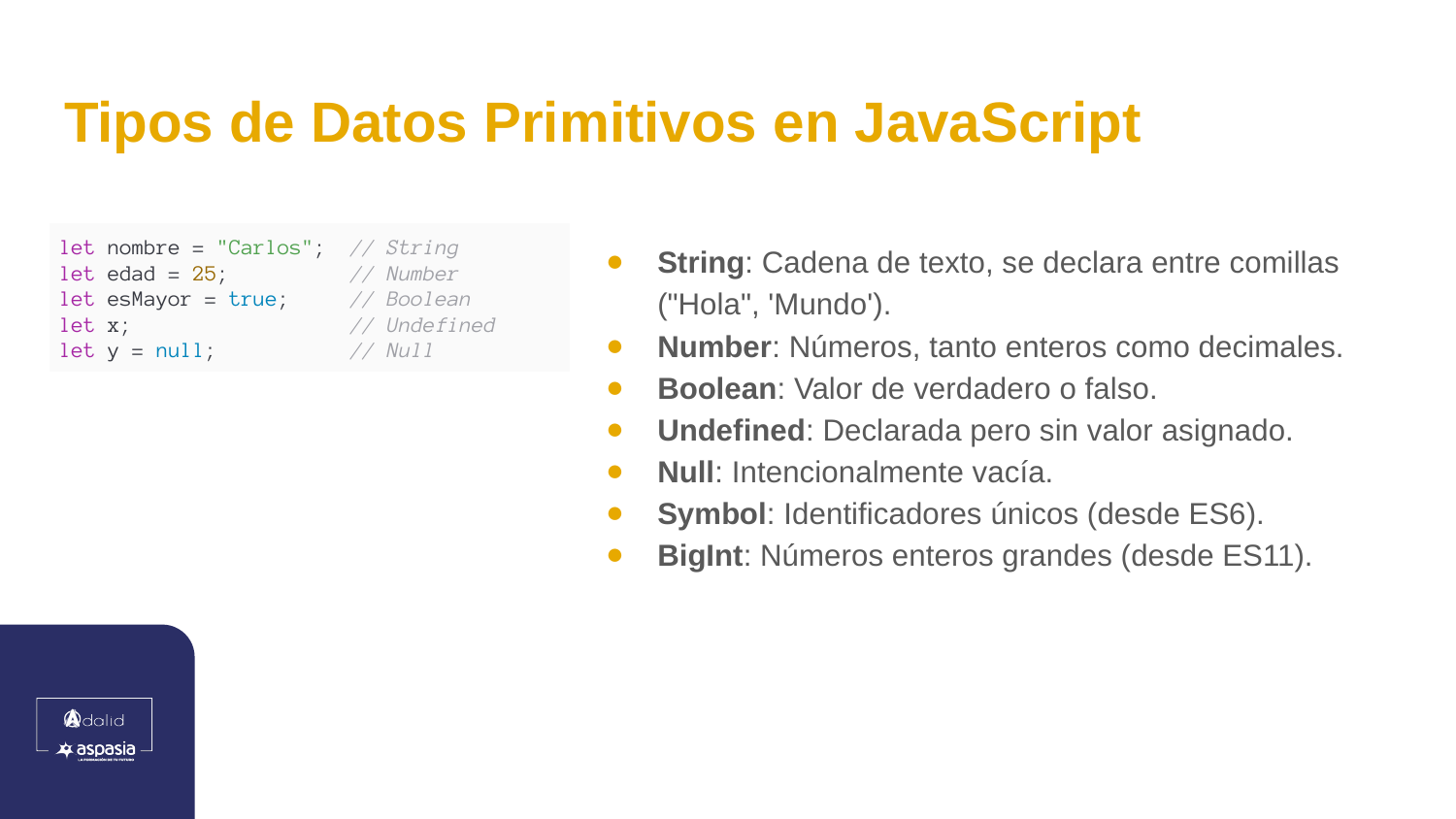

# Tipos de Datos Primitivos en JavaScript
| let nombre = "Carlos"; // String let edad = 25; // Number let esMayor = true; // Boolean let x; // Undefined let y = null; // Null |
| --- |
String: Cadena de texto, se declara entre comillas ("Hola", 'Mundo').
Number: Números, tanto enteros como decimales.
Boolean: Valor de verdadero o falso.
Undefined: Declarada pero sin valor asignado.
Null: Intencionalmente vacía.
Symbol: Identificadores únicos (desde ES6).
BigInt: Números enteros grandes (desde ES11).